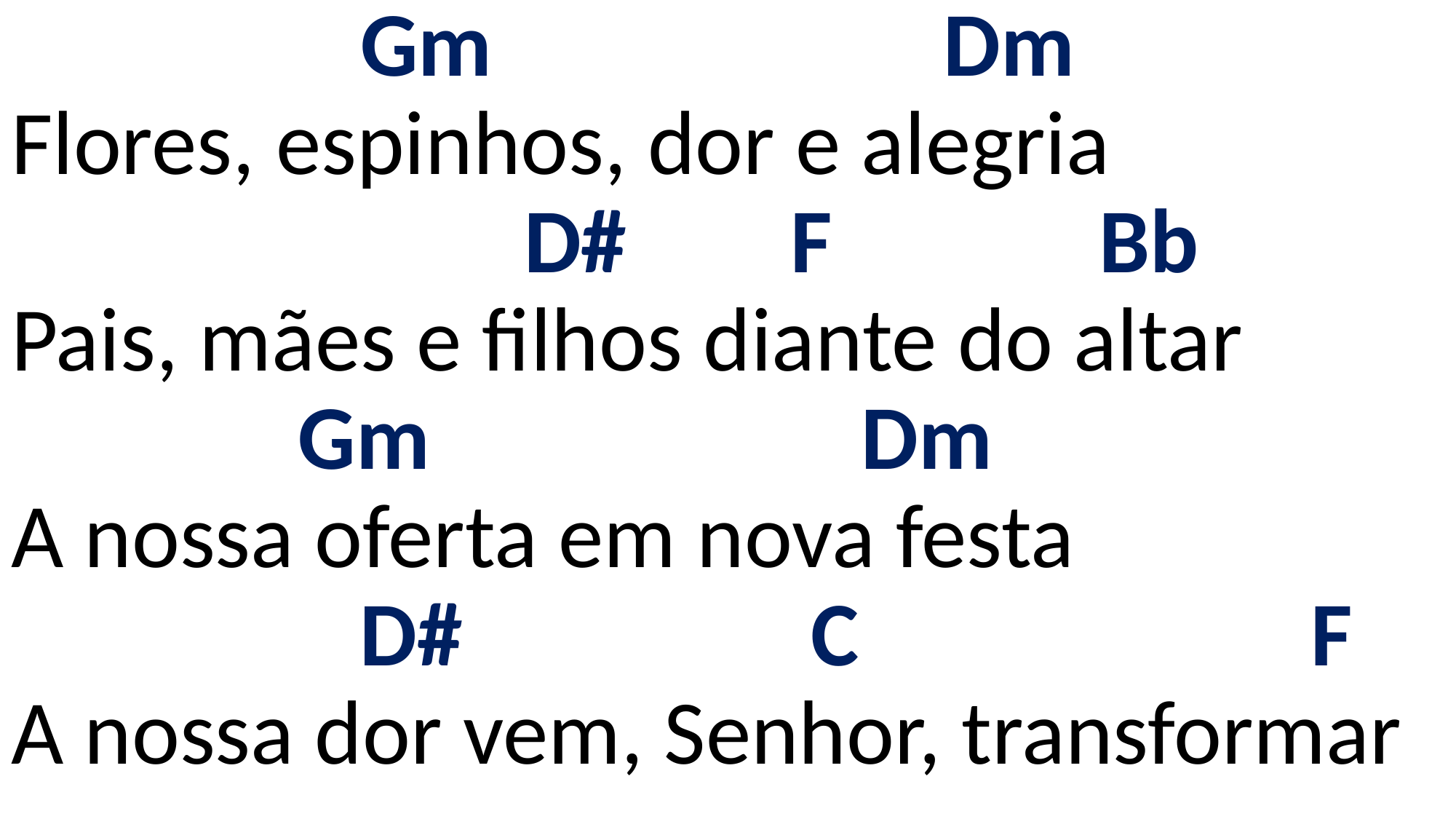

# Gm                      Dm Flores, espinhos, dor e alegria D#        F             Bb Pais, mães e filhos diante do altar Gm                     Dm A nossa oferta em nova festa D#                 C                      F A nossa dor vem, Senhor, transformar